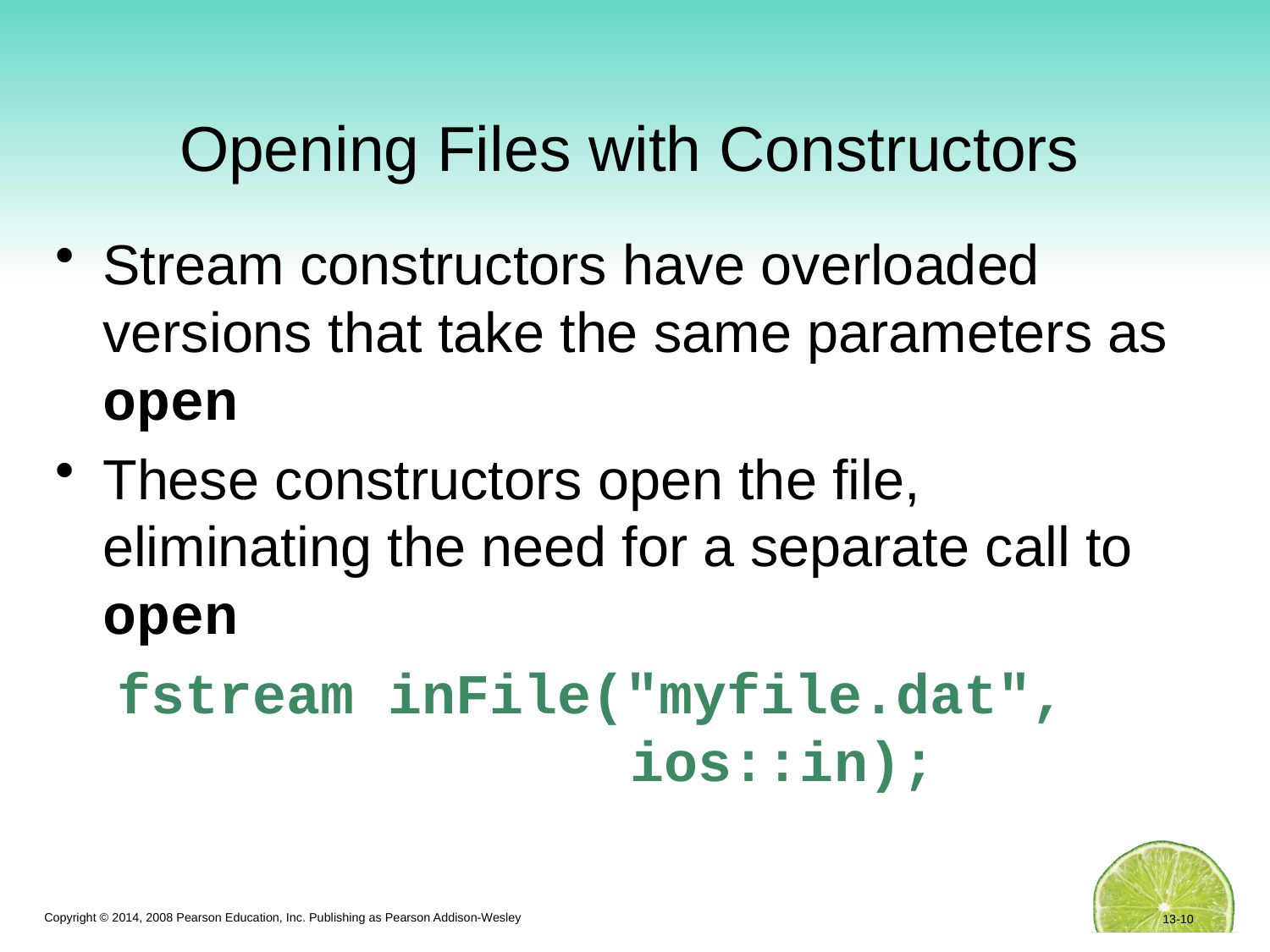

# Opening Files with Constructors
Stream constructors have overloaded versions that take the same parameters as open
These constructors open the file, eliminating the need for a separate call to open
    fstream inFile("myfile.dat",
                 ios::in);
13-10